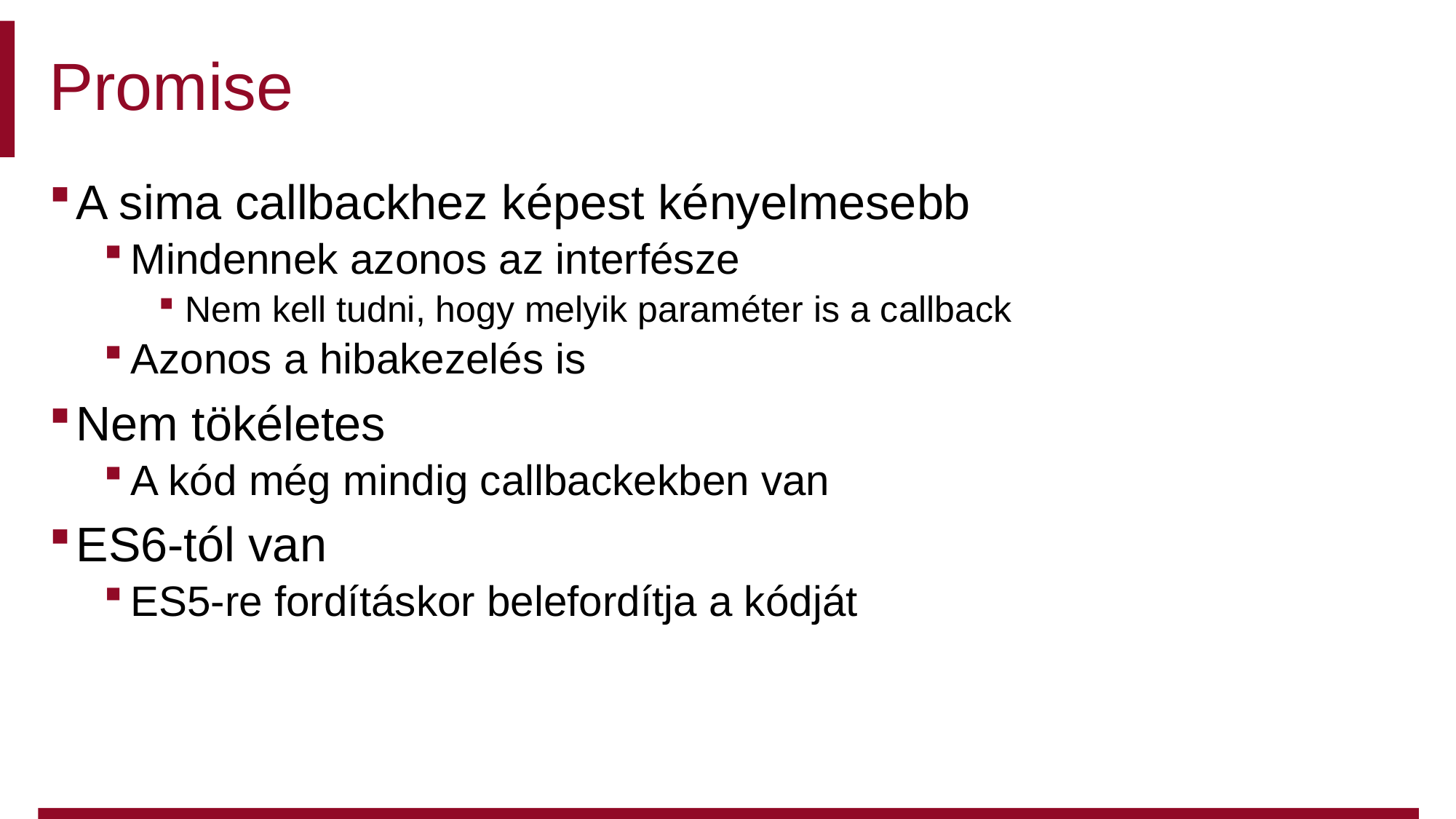

# Promise
A sima callbackhez képest kényelmesebb
Mindennek azonos az interfésze
Nem kell tudni, hogy melyik paraméter is a callback
Azonos a hibakezelés is
Nem tökéletes
A kód még mindig callbackekben van
ES6-tól van
ES5-re fordításkor belefordítja a kódját